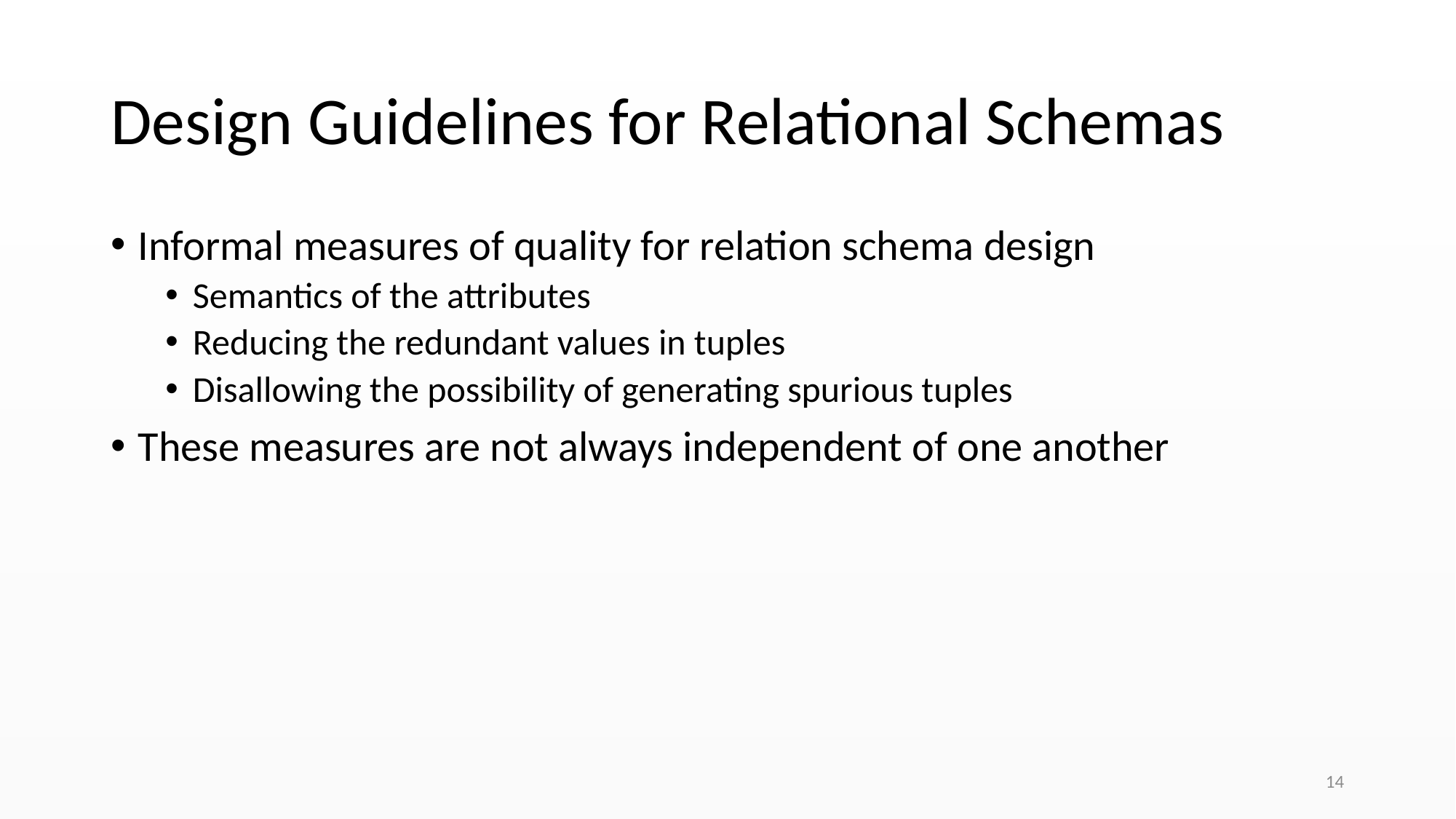

# Design Guidelines for Relational Schemas
Informal measures of quality for relation schema design
Semantics of the attributes
Reducing the redundant values in tuples
Disallowing the possibility of generating spurious tuples
These measures are not always independent of one another
14